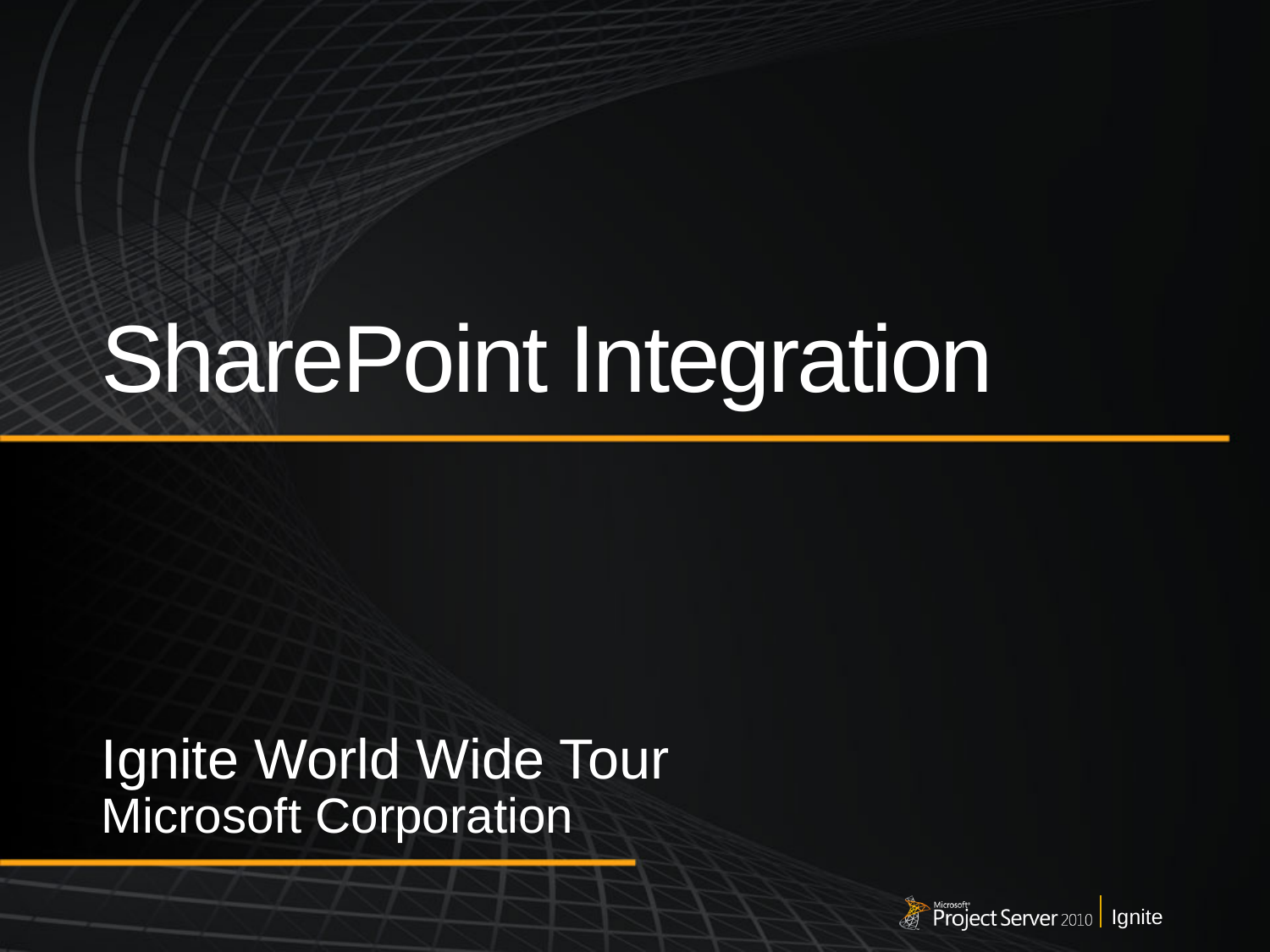

# SharePoint Integration
Ignite World Wide Tour
Microsoft Corporation